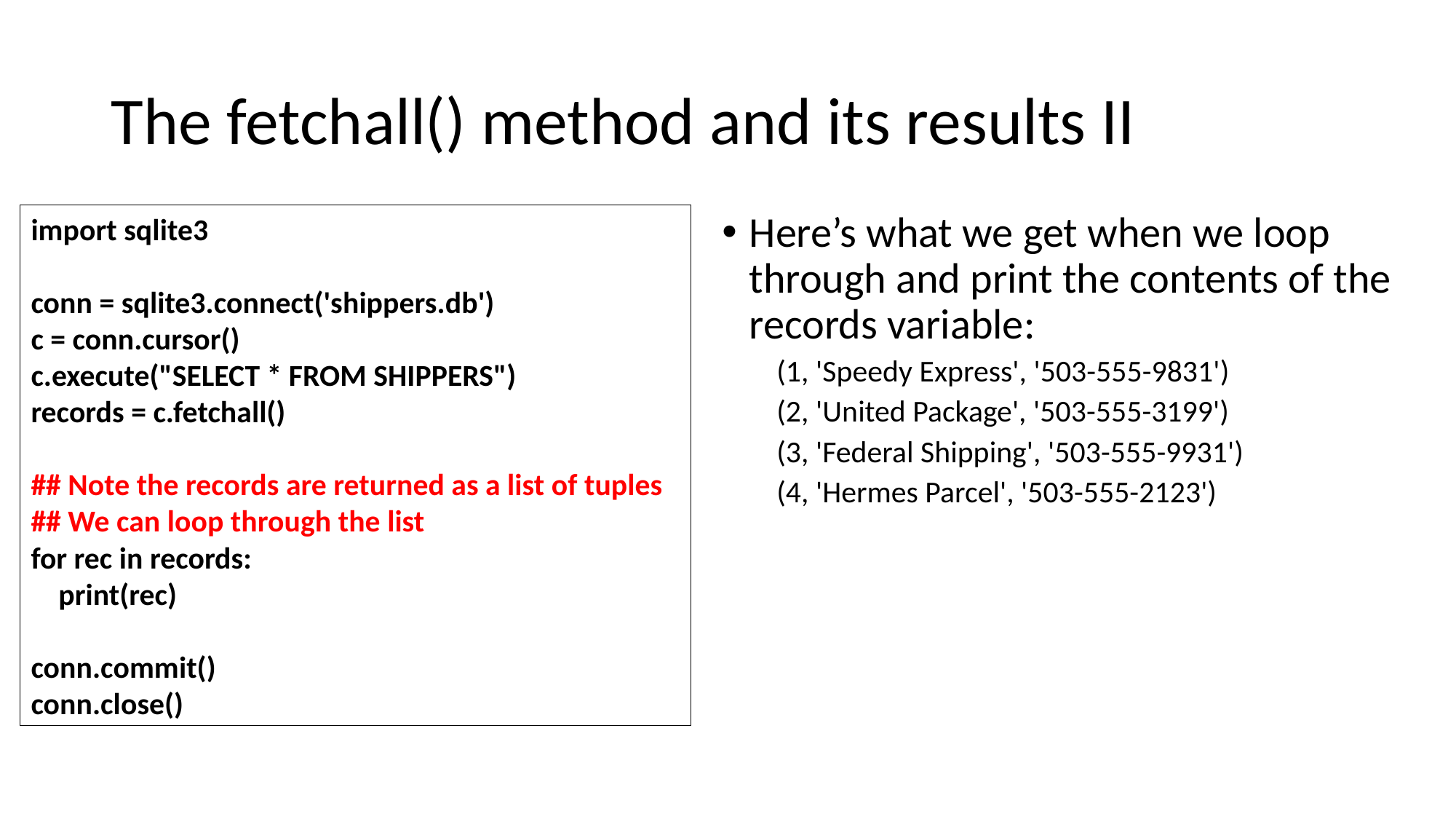

# The fetchall() method and its results II
Here’s what we get when we loop through and print the contents of the records variable:
(1, 'Speedy Express', '503-555-9831')
(2, 'United Package', '503-555-3199')
(3, 'Federal Shipping', '503-555-9931')
(4, 'Hermes Parcel', '503-555-2123')
import sqlite3

conn = sqlite3.connect('shippers.db')
c = conn.cursor()
c.execute("SELECT * FROM SHIPPERS")
records = c.fetchall()

## Note the records are returned as a list of tuples
## We can loop through the list
for rec in records:
    print(rec)
conn.commit()
conn.close()